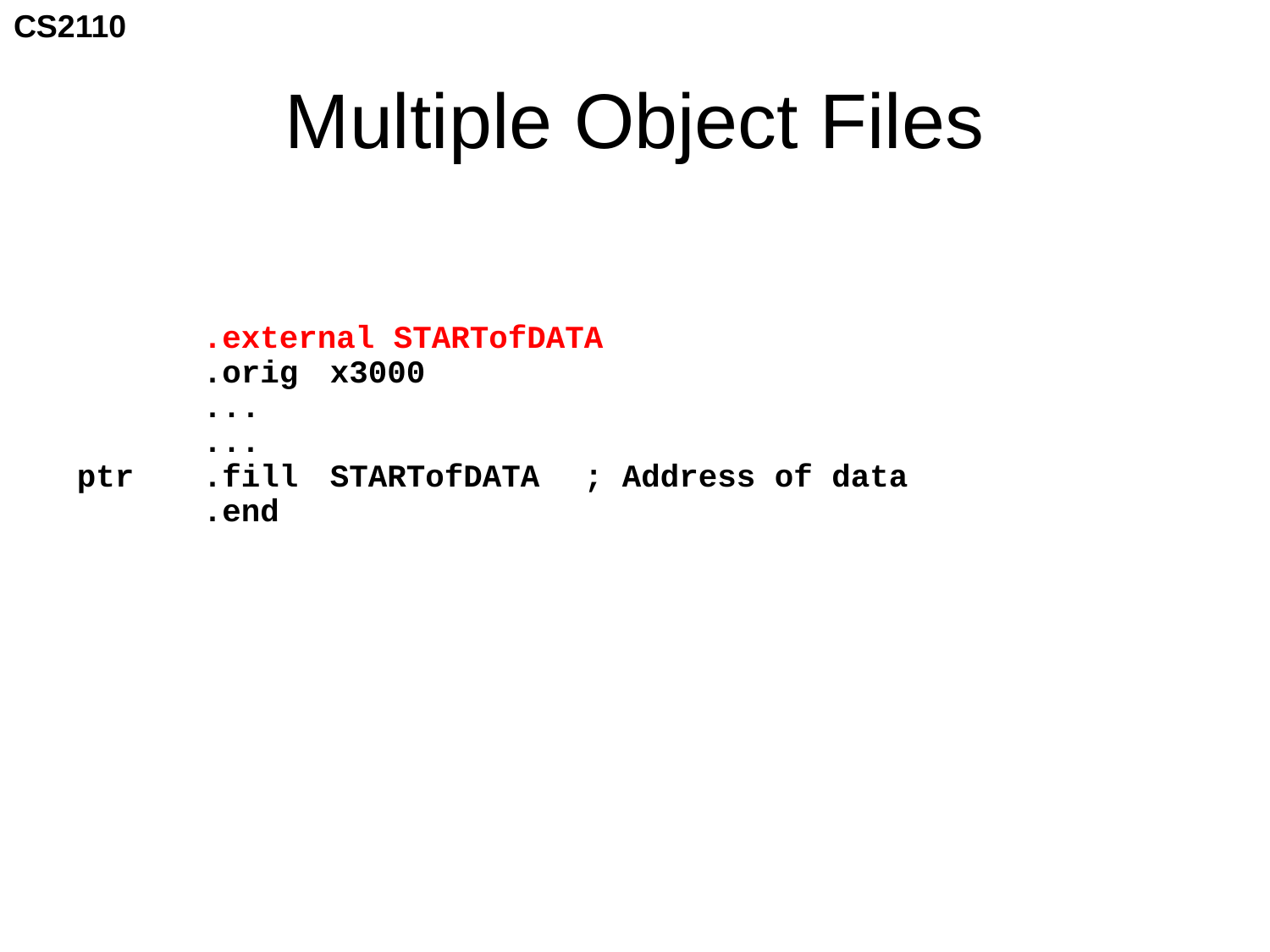

# Multiple Object Files
	.external STARTofDATA
	.orig	x3000
	...
	...
ptr	.fill	STARTofDATA	; Address of data
	.end